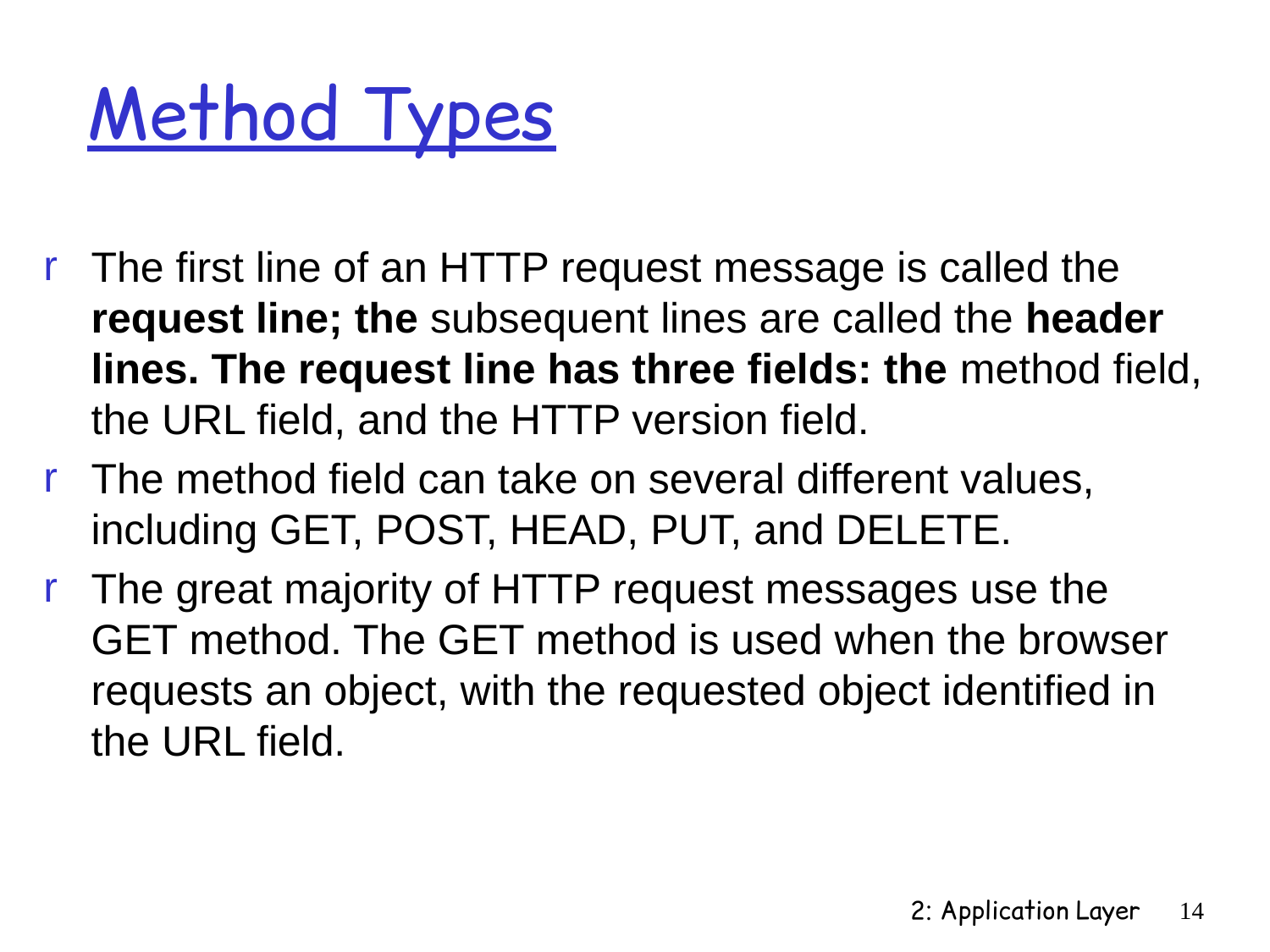

# Method Types
The first line of an HTTP request message is called the request line; the subsequent lines are called the header lines. The request line has three fields: the method field, the URL field, and the HTTP version field.
The method field can take on several different values, including GET, POST, HEAD, PUT, and DELETE.
The great majority of HTTP request messages use the GET method. The GET method is used when the browser requests an object, with the requested object identified in the URL field.
2: Application Layer
14